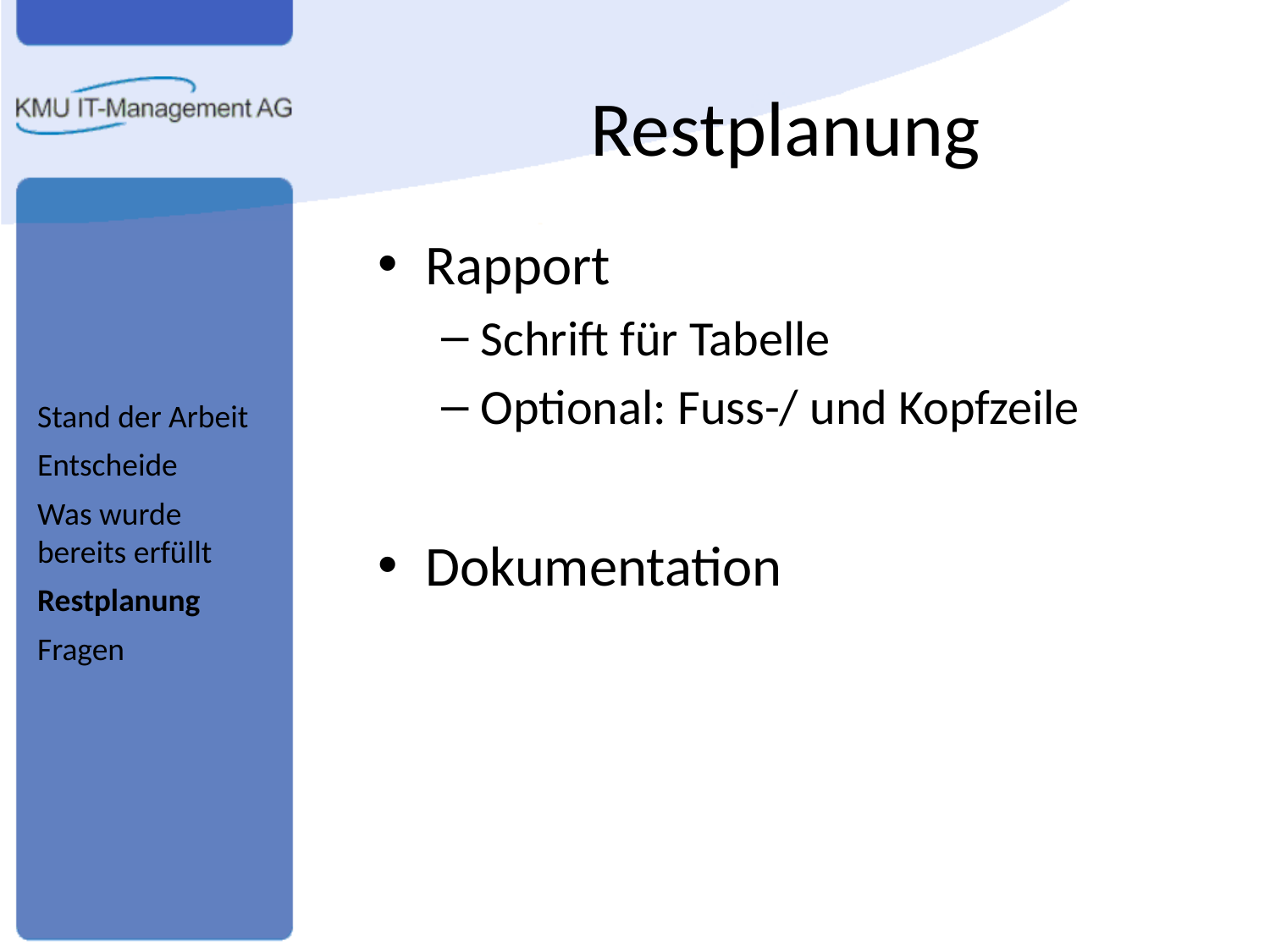

# Restplanung
Rapport
Schrift für Tabelle
Optional: Fuss-/ und Kopfzeile

Dokumentation

Stand der Arbeit
Entscheide
Was wurde bereits erfüllt
Restplanung
Fragen